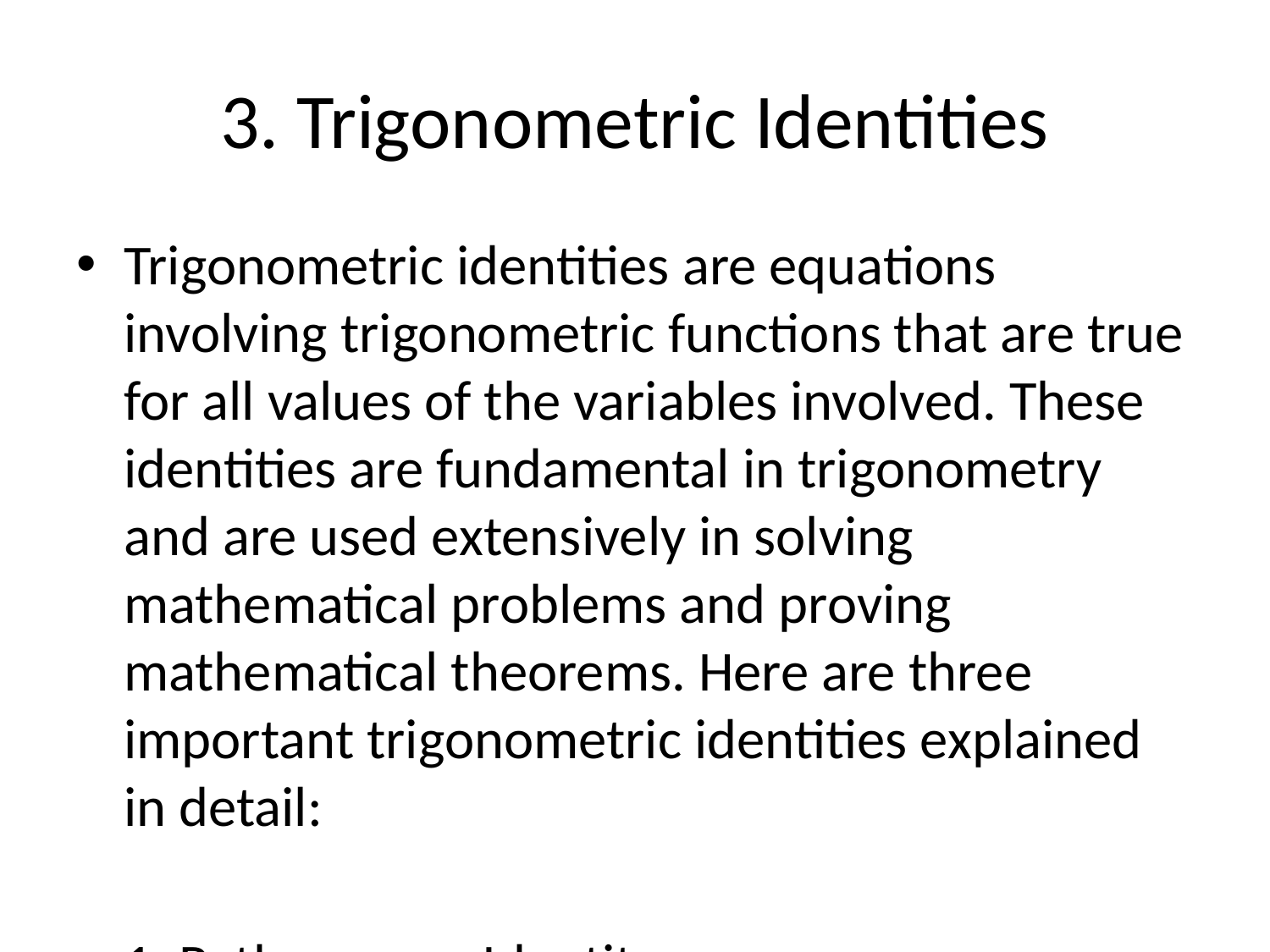

# 3. Trigonometric Identities
Trigonometric identities are equations involving trigonometric functions that are true for all values of the variables involved. These identities are fundamental in trigonometry and are used extensively in solving mathematical problems and proving mathematical theorems. Here are three important trigonometric identities explained in detail:

1. Pythagorean Identity:
The Pythagorean identity is one of the most famous trigonometric identities and is derived from the Pythagorean theorem. It states that for any angle θ,
\[ \sin^2 \theta + \cos^2 \theta = 1 \]

This identity shows a fundamental relationship between the sine and cosine functions of an angle in a right triangle. It is derived by considering a unit circle with radius 1 and using the definitions of sine and cosine based on the coordinates of points on the unit circle.

2. Double Angle Identities:
The double angle identities relate the trigonometric functions of double angles to the trigonometric functions of the original angles. There are several double angle identities, but one of the most commonly used forms is:
\[ \sin(2\theta) = 2 \sin \theta \cos \theta \]

This identity relates the sine of twice an angle to the sine and cosine of the original angle. Double angle identities are useful in simplifying trigonometric expressions and solving trigonometric equations involving double angles.

3. Sum and Difference Identities:
The sum and difference identities express the trigonometric functions of the sum or difference of two angles in terms of the trigonometric functions of the individual angles. One of the sum identities is:
\[ \sin(\alpha + \beta) = \sin \alpha \cos \beta + \cos \alpha \sin \beta \]

Similarly, for the difference of two angles, there is an analogous formula. These identities are utilized in evaluating trigonometric expressions involving the sum or difference of angles and are especially helpful in calculus and physics applications.

Trigonometric identities play a crucial role in simplifying trigonometric equations, verifying trigonometric relationships, and solving trigonometric problems in various fields of mathematics and science. Understanding these identities and how to apply them can greatly enhance one's skills in trigonometry.